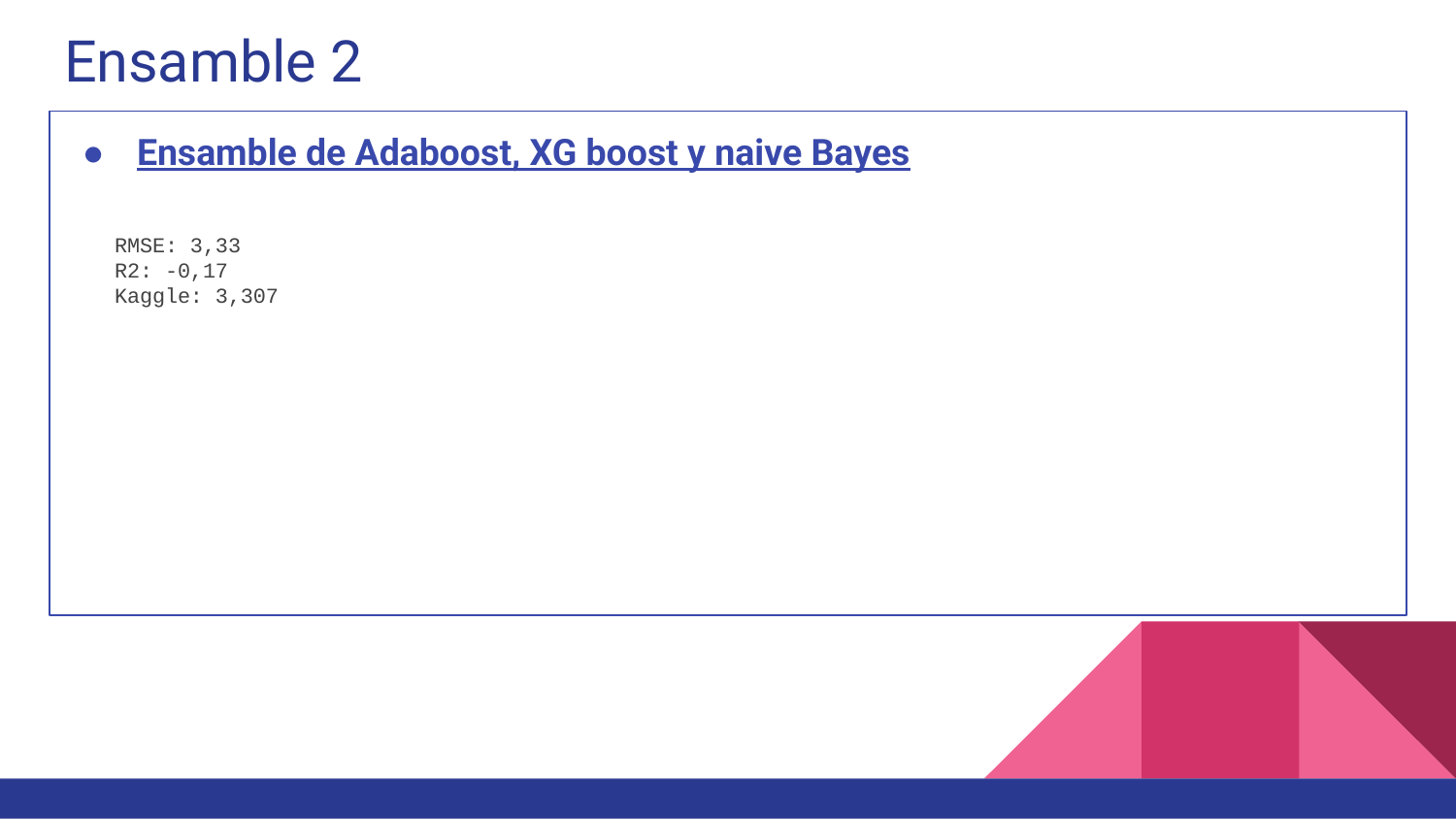

# Ensamble 2
Ensamble de Adaboost, XG boost y naive Bayes

RMSE: 3,33
R2: -0,17
Kaggle: 3,307